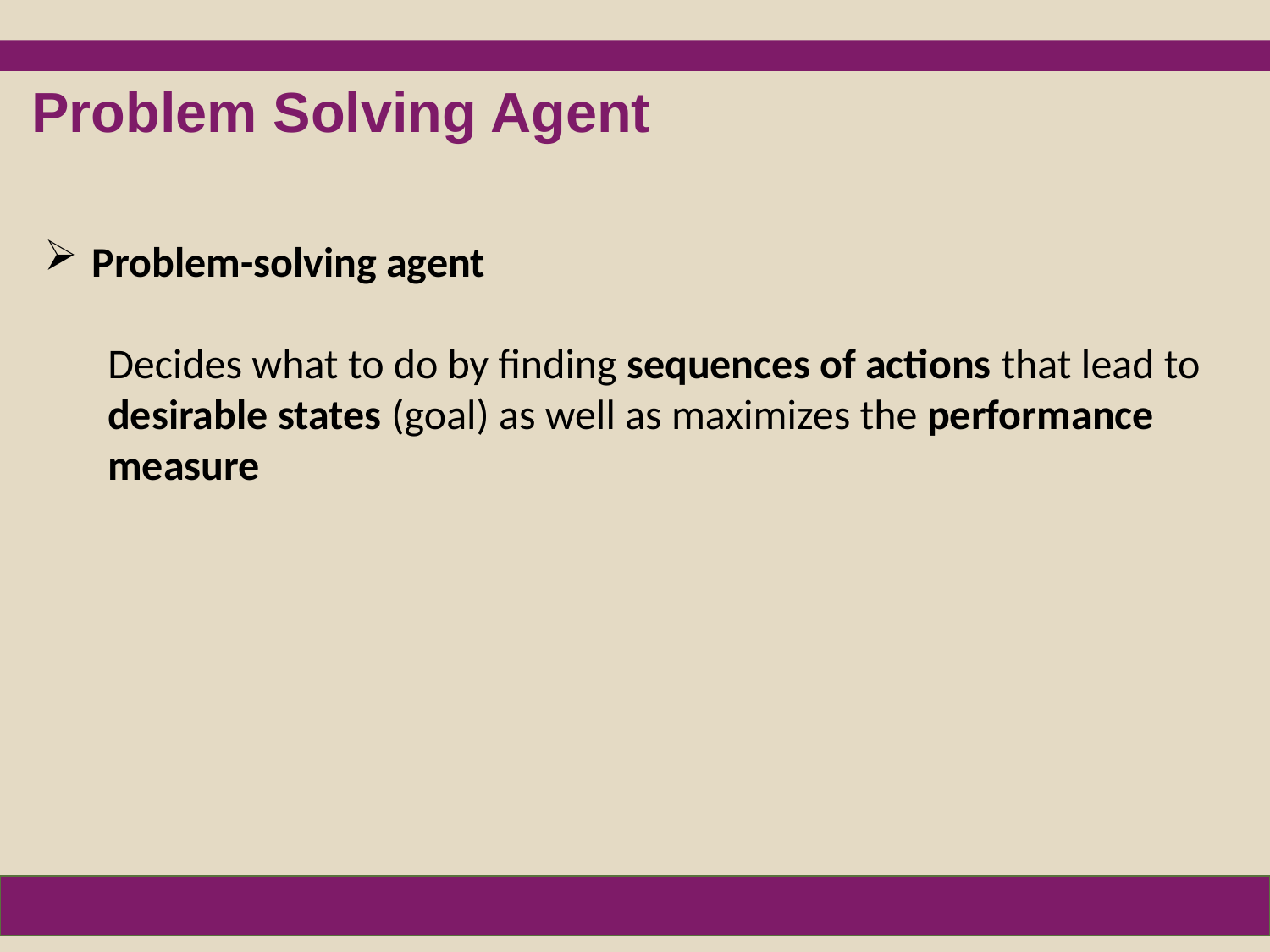

Problem Solving Agent

Problem-solving agent

Decides what to do by finding sequences of actions that lead to desirable states (goal) as well as maximizes the performance measure